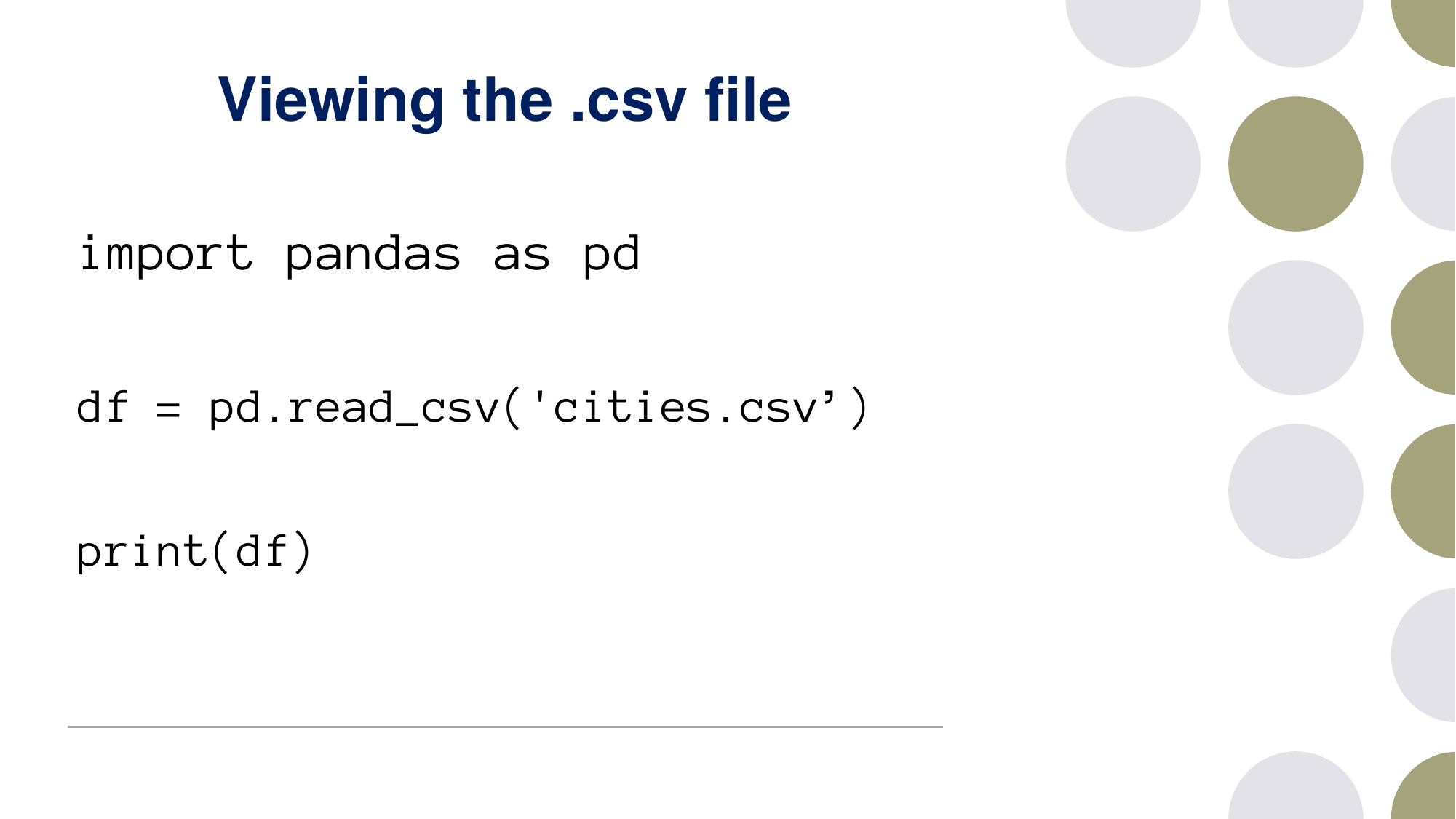

# Viewing the .csv file
import pandas as pd

df = pd.read_csv('cities.csv’)

print(df)